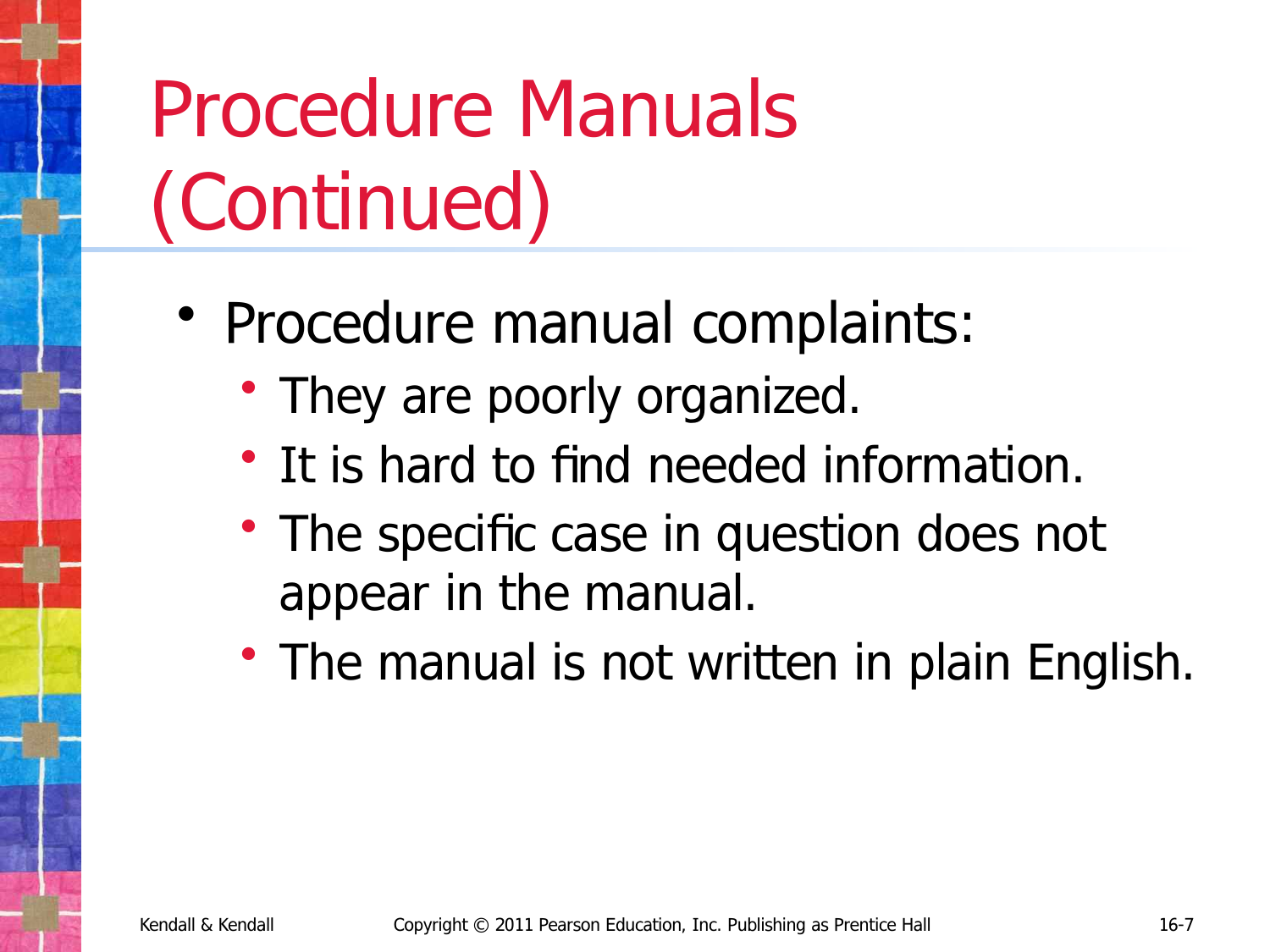

# Procedure Manuals (Continued)
Procedure manual complaints:
They are poorly organized.
It is hard to find needed information.
The specific case in question does not appear in the manual.
The manual is not written in plain English.
Kendall & Kendall	Copyright © 2011 Pearson Education, Inc. Publishing as Prentice Hall
16-7